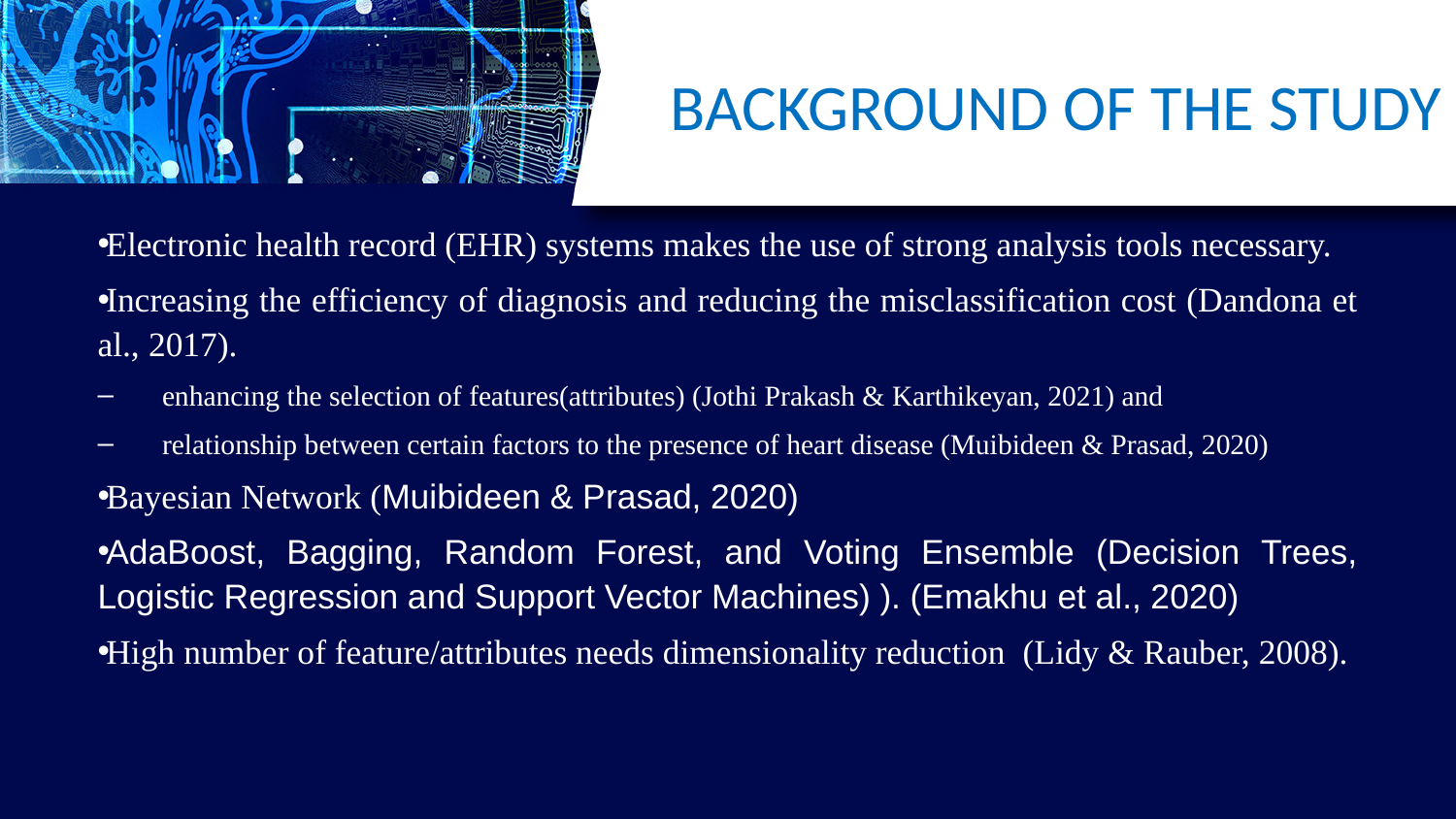

# BACKGROUND OF THE STUDY
Electronic health record (EHR) systems makes the use of strong analysis tools necessary.
Increasing the efficiency of diagnosis and reducing the misclassification cost (Dandona et al., 2017).
enhancing the selection of features(attributes) (Jothi Prakash & Karthikeyan, 2021) and
relationship between certain factors to the presence of heart disease (Muibideen & Prasad, 2020)
Bayesian Network (Muibideen & Prasad, 2020)
AdaBoost, Bagging, Random Forest, and Voting Ensemble (Decision Trees, Logistic Regression and Support Vector Machines) ). (Emakhu et al., 2020)
High number of feature/attributes needs dimensionality reduction  (Lidy & Rauber, 2008).